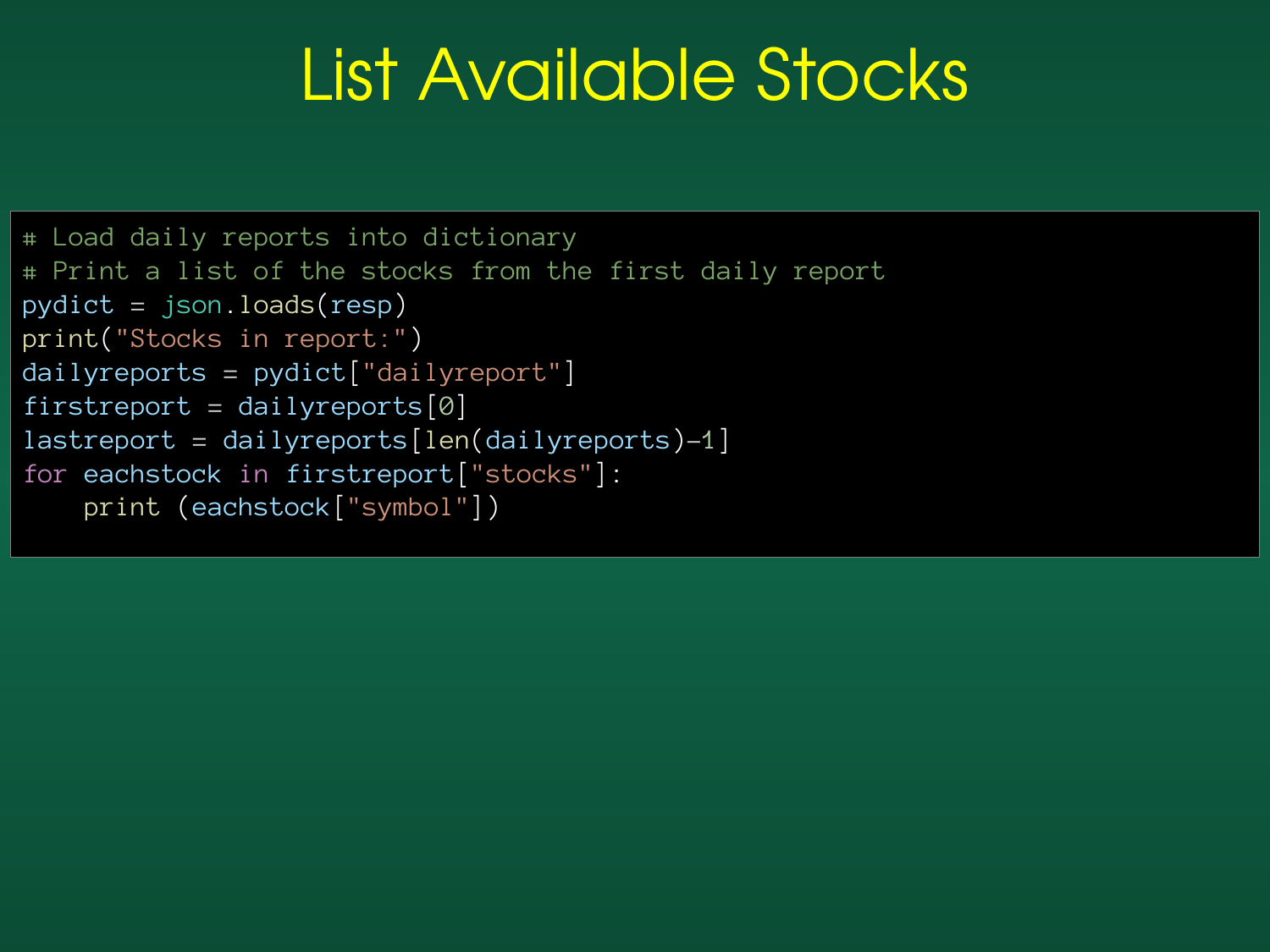

List Available Stocks
# Load daily reports into dictionary
# Print a list of the stocks from the first daily report
pydict = json.loads(resp)
print("Stocks in report:")
dailyreports = pydict["dailyreport"]
firstreport = dailyreports[0]
lastreport = dailyreports[len(dailyreports)-1]
for eachstock in firstreport["stocks"]:
    print (eachstock["symbol"])